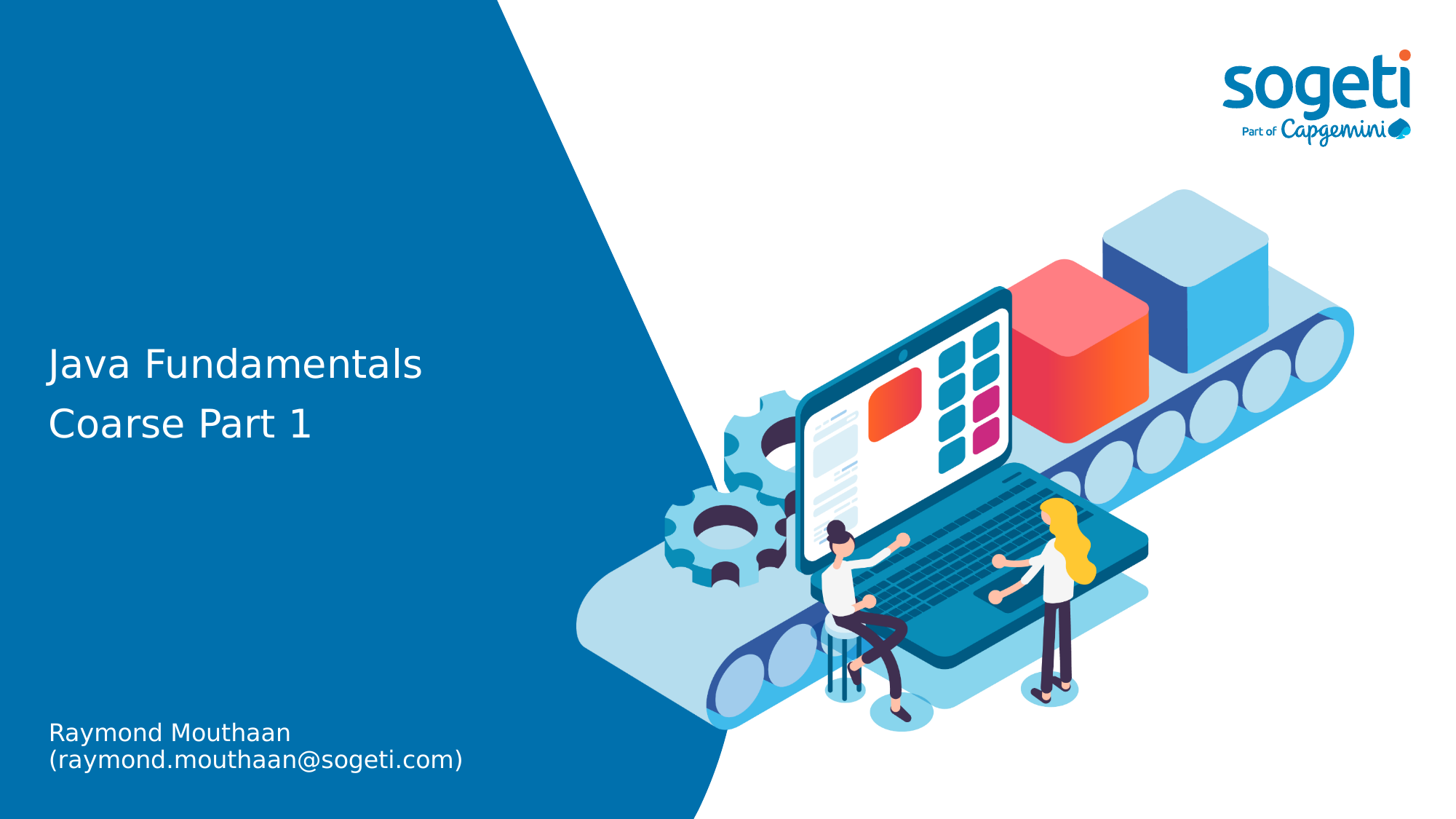

# Java Fundamentals
Coarse Part 1
Raymond Mouthaan (raymond.mouthaan@sogeti.com)